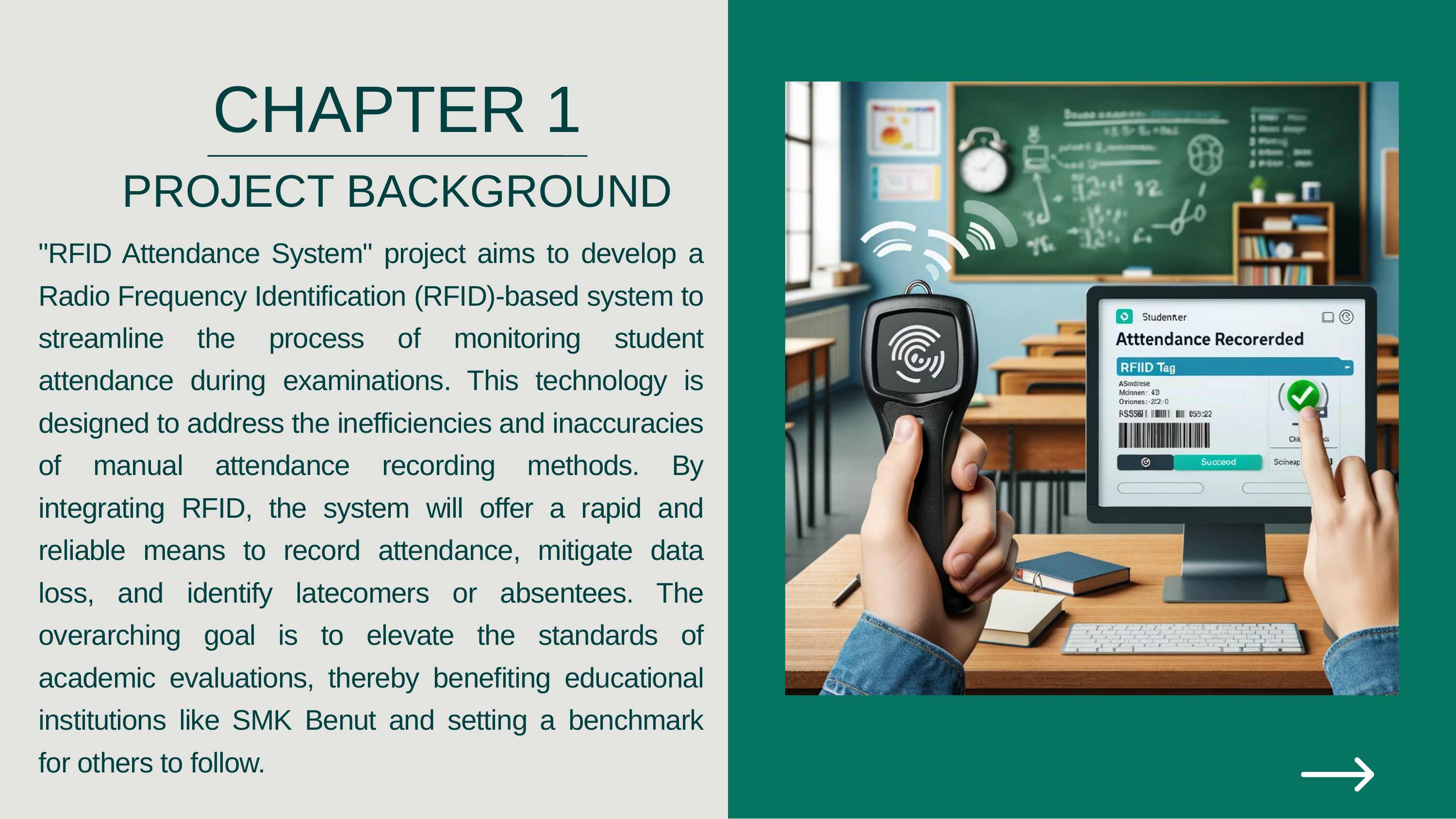

CHAPTER 1

PROJECT BACKGROUND
"RFID Attendance System" project aims to develop a Radio Frequency Identification (RFID)-based system to streamline the process of monitoring student attendance during examinations. This technology is designed to address the inefficiencies and inaccuracies of manual attendance recording methods. By integrating RFID, the system will offer a rapid and reliable means to record attendance, mitigate data loss, and identify latecomers or absentees. The overarching goal is to elevate the standards of academic evaluations, thereby benefiting educational institutions like SMK Benut and setting a benchmark for others to follow.